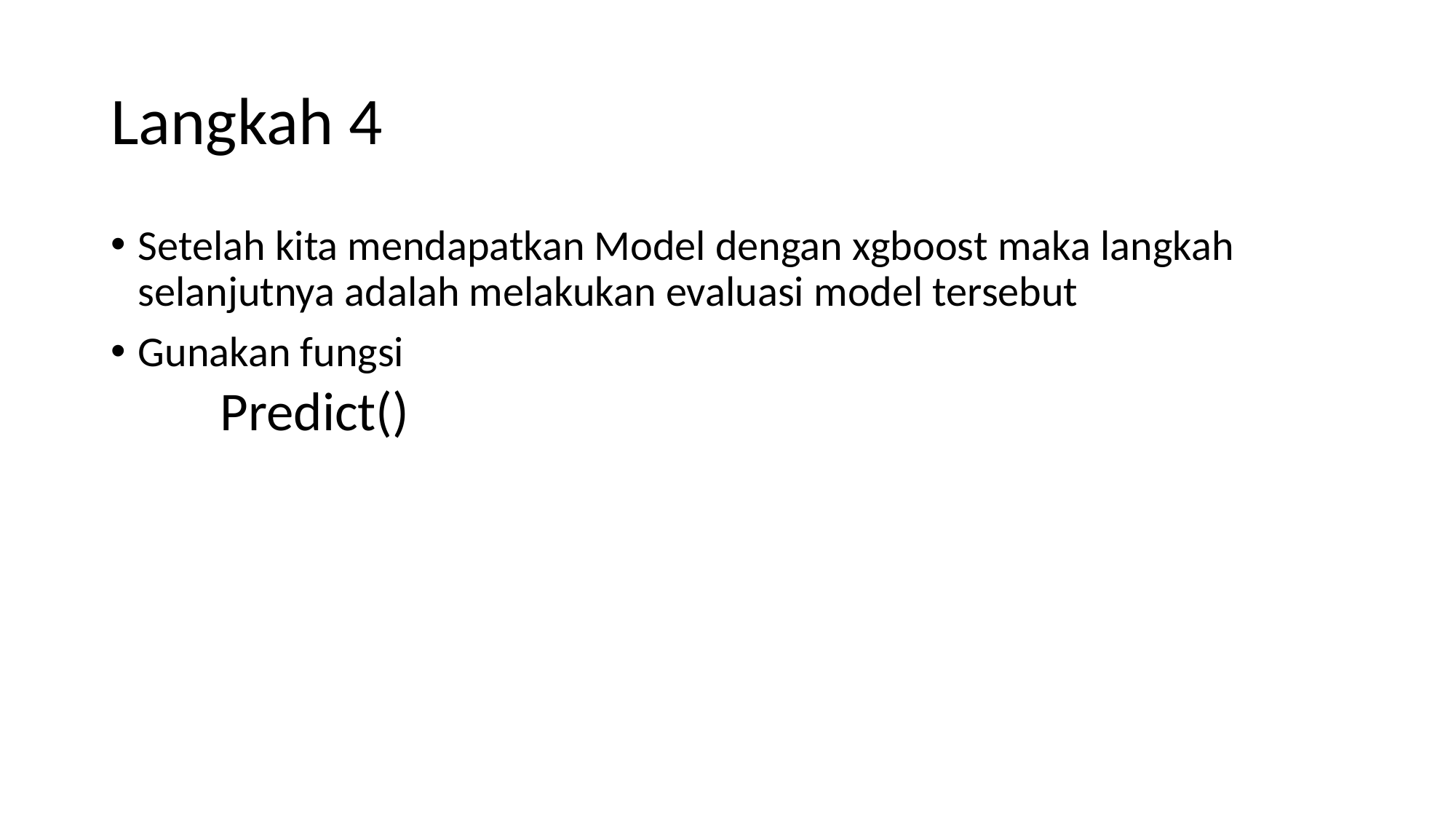

# Langkah 4
Setelah kita mendapatkan Model dengan xgboost maka langkah selanjutnya adalah melakukan evaluasi model tersebut
Gunakan fungsi
Predict()